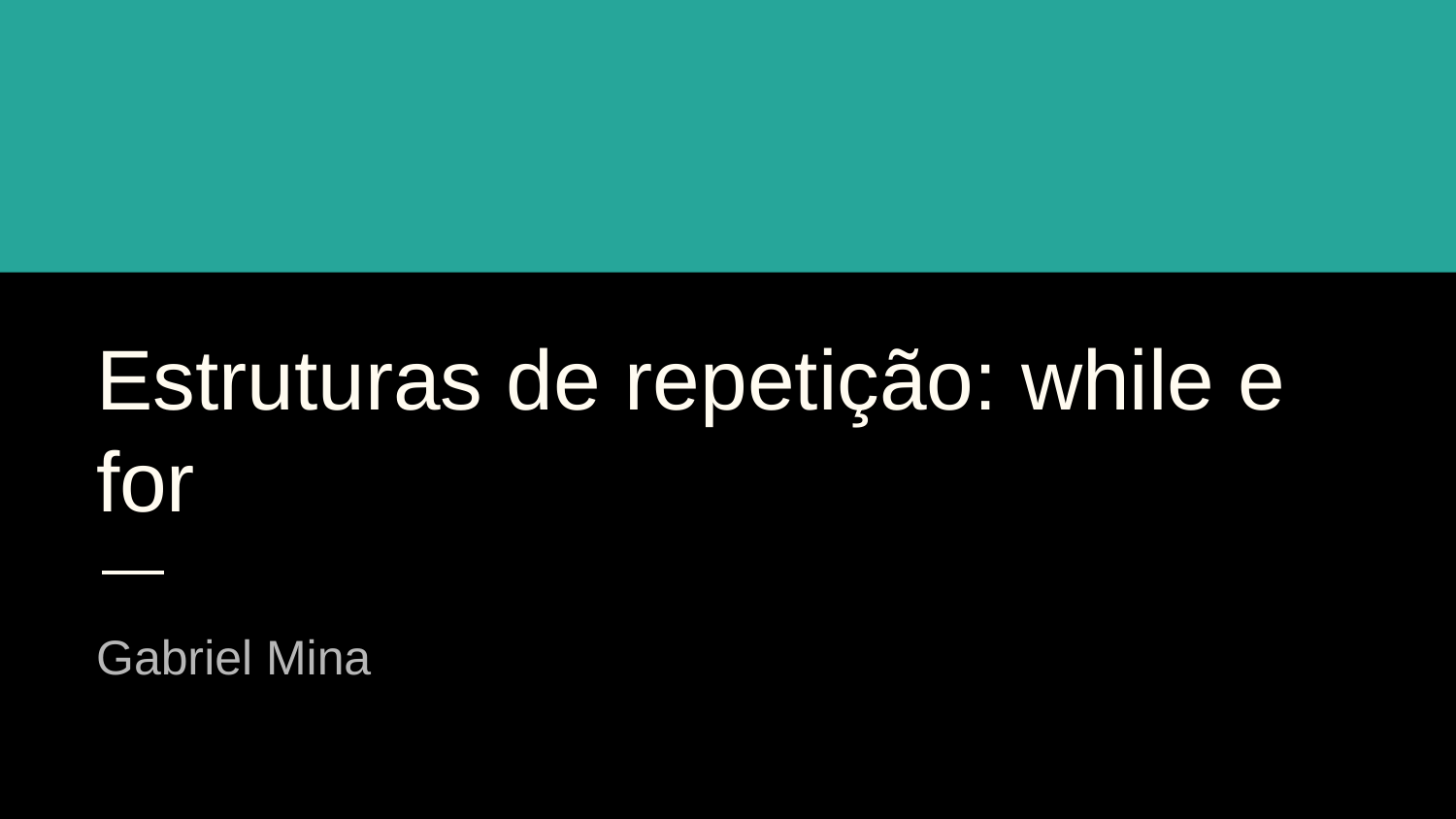

# Estruturas de repetição: while e for
Gabriel Mina